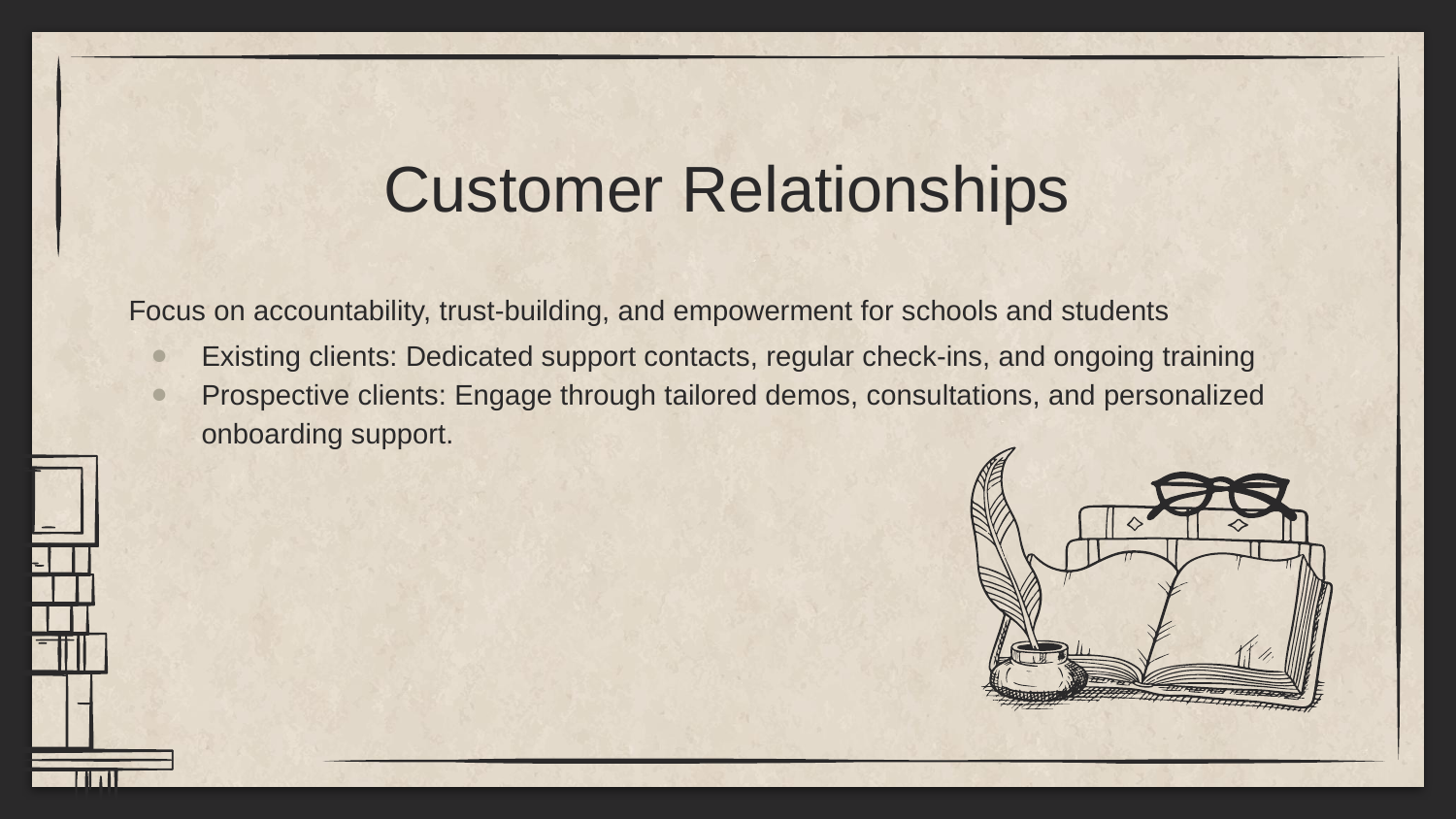

# Customer Relationships

Focus on accountability, trust-building, and empowerment for schools and students
Existing clients: Dedicated support contacts, regular check-ins, and ongoing training
Prospective clients: Engage through tailored demos, consultations, and personalized onboarding support.